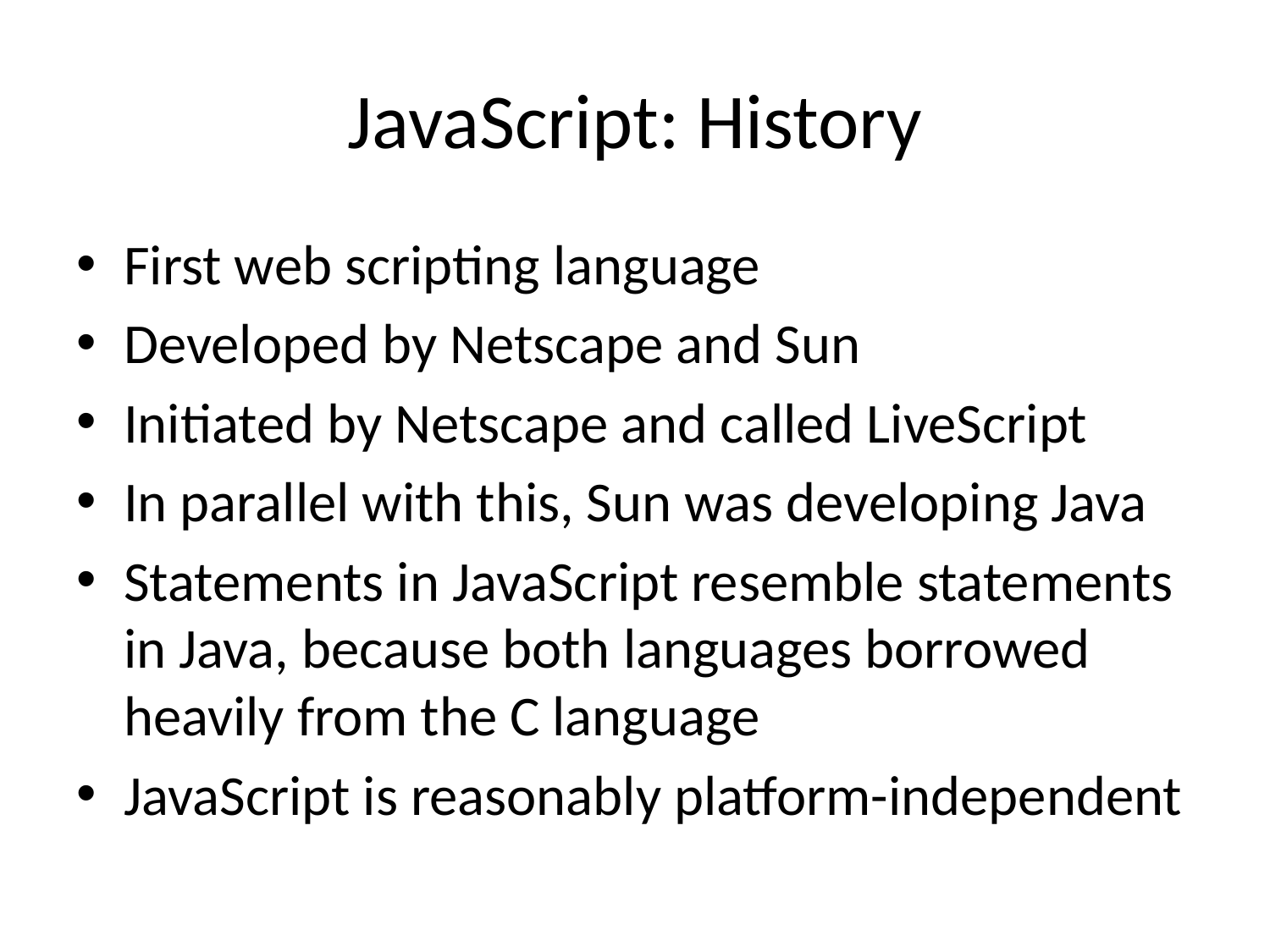

# JavaScript: History
First web scripting language
Developed by Netscape and Sun
Initiated by Netscape and called LiveScript
In parallel with this, Sun was developing Java
Statements in JavaScript resemble statements in Java, because both languages borrowed heavily from the C language
JavaScript is reasonably platform-independent